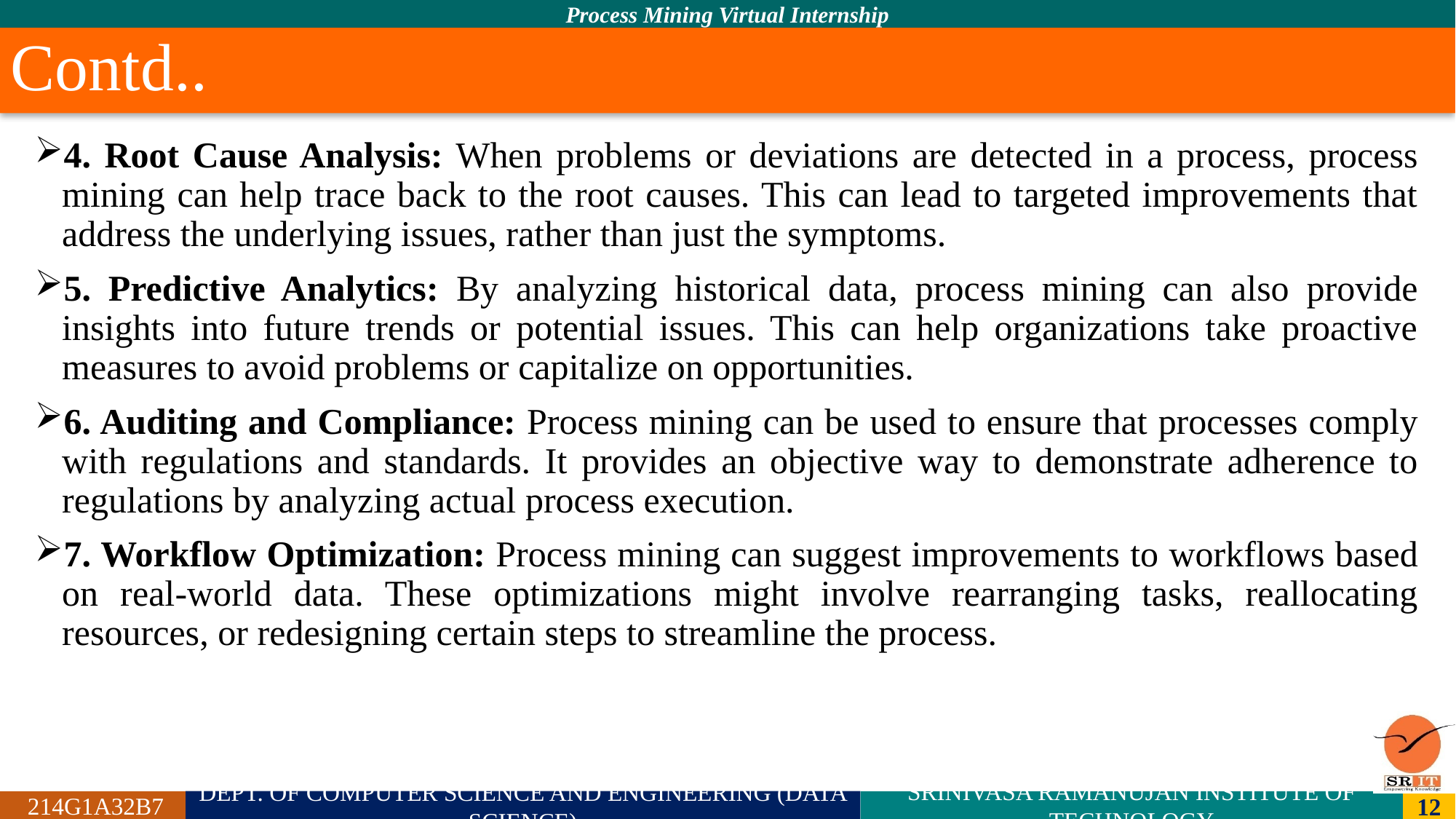

# Contd..
4. Root Cause Analysis: When problems or deviations are detected in a process, process mining can help trace back to the root causes. This can lead to targeted improvements that address the underlying issues, rather than just the symptoms.
5. Predictive Analytics: By analyzing historical data, process mining can also provide insights into future trends or potential issues. This can help organizations take proactive measures to avoid problems or capitalize on opportunities.
6. Auditing and Compliance: Process mining can be used to ensure that processes comply with regulations and standards. It provides an objective way to demonstrate adherence to regulations by analyzing actual process execution.
7. Workflow Optimization: Process mining can suggest improvements to workflows based on real-world data. These optimizations might involve rearranging tasks, reallocating resources, or redesigning certain steps to streamline the process.